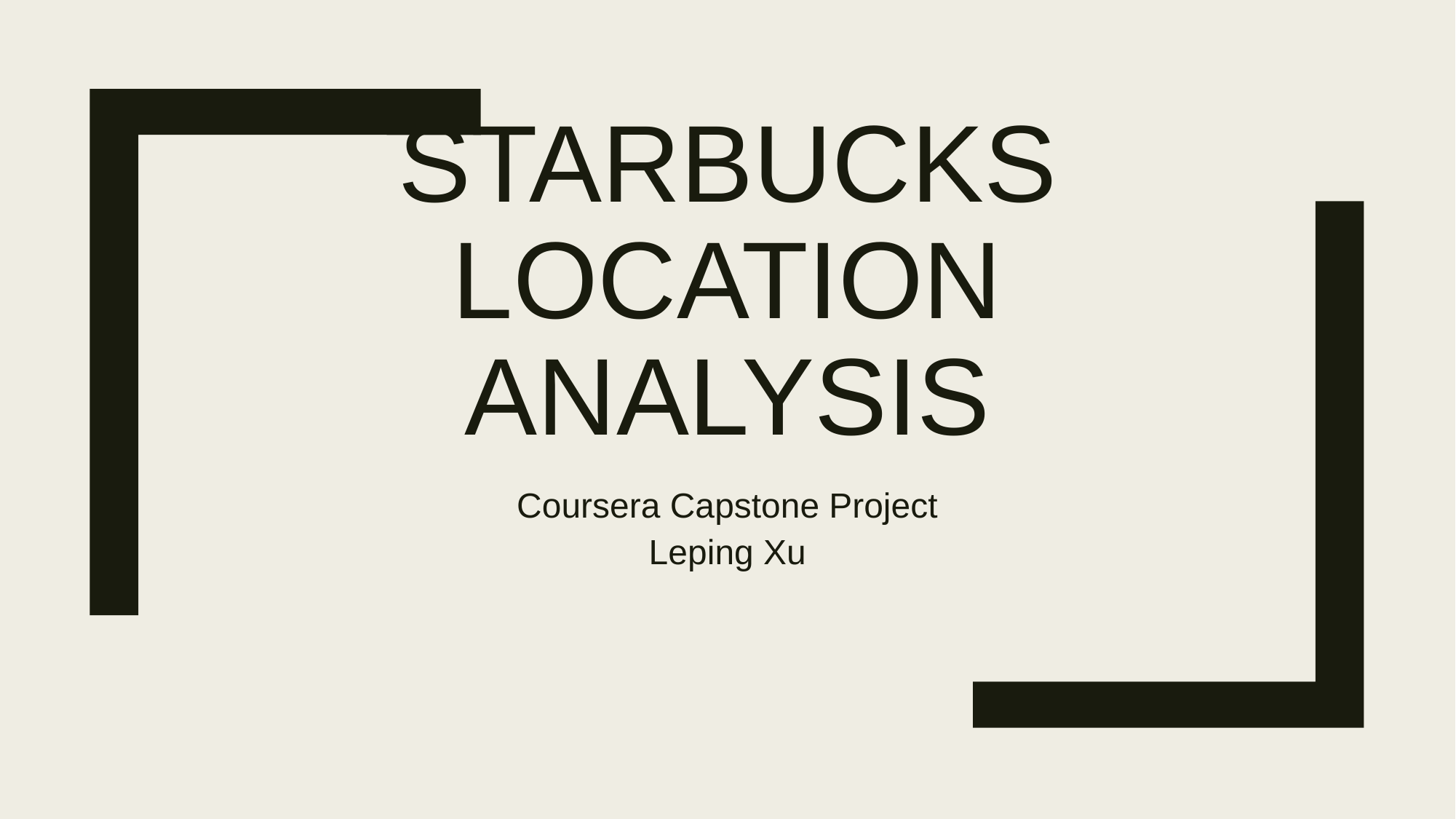

# Starbucks Location Analysis
Coursera Capstone Project
Leping Xu